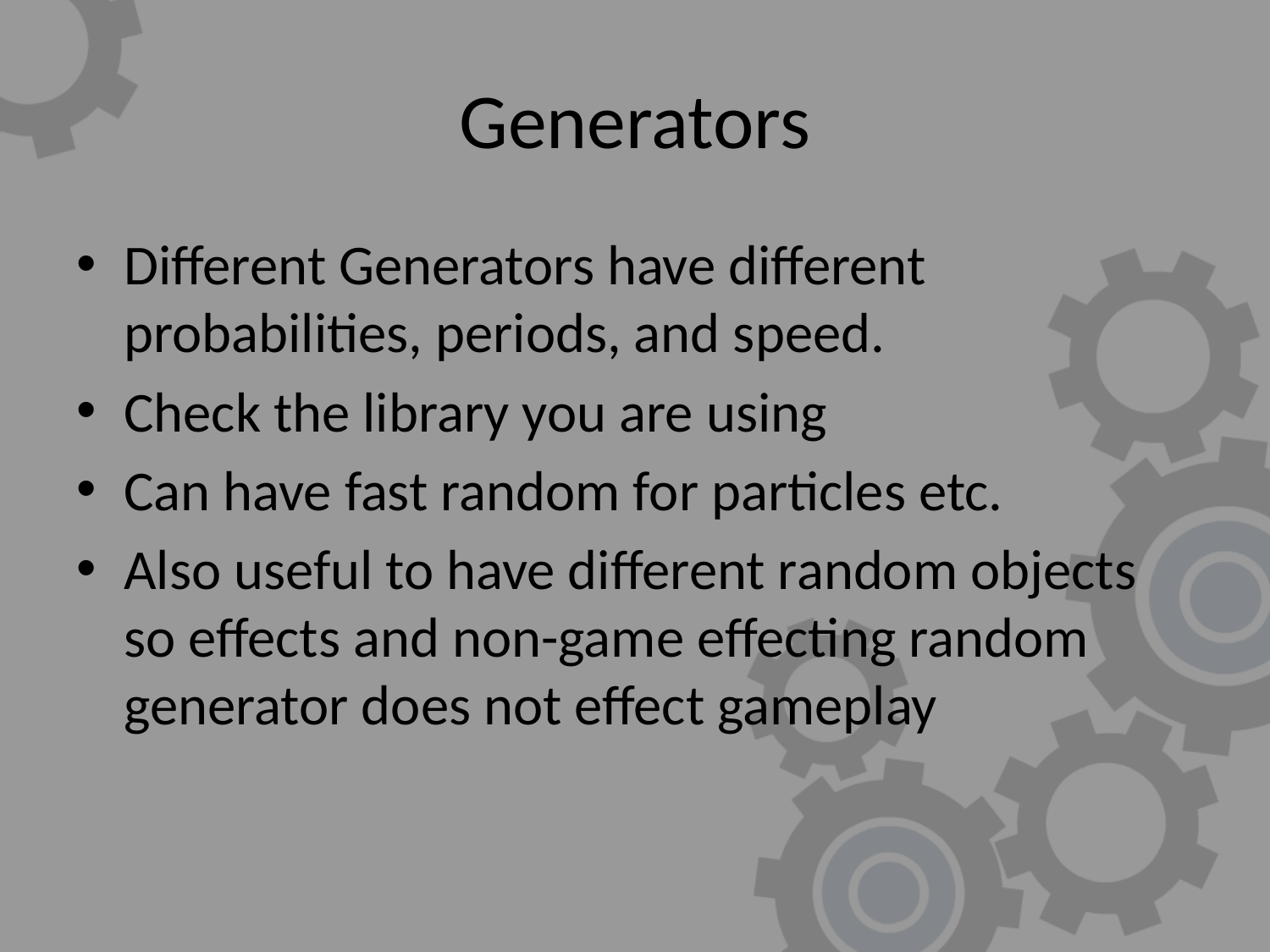

# Generators
Different Generators have different probabilities, periods, and speed.
Check the library you are using
Can have fast random for particles etc.
Also useful to have different random objects so effects and non-game effecting random generator does not effect gameplay